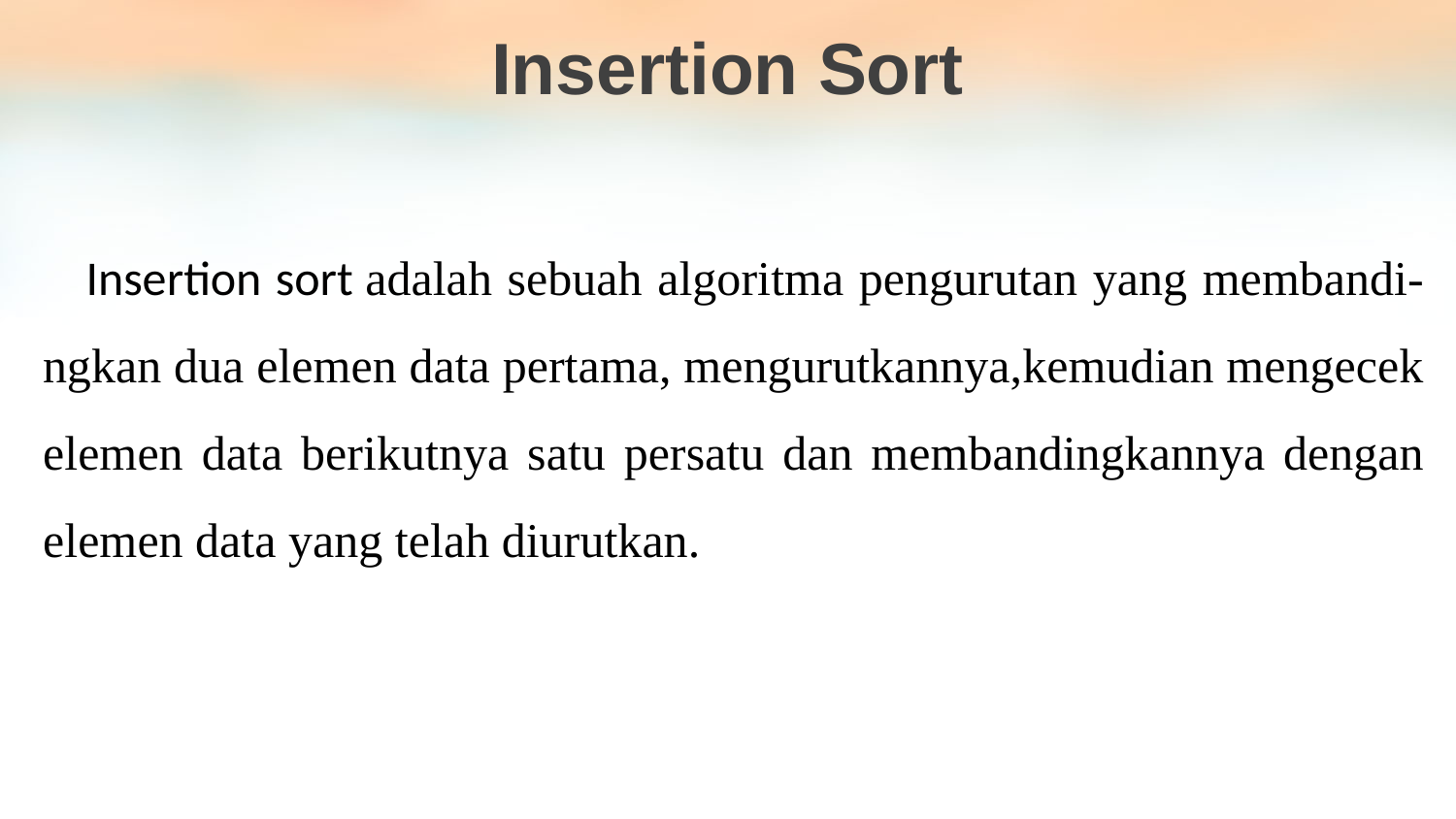

Insertion Sort

Insertion sort adalah sebuah algoritma pengurutan yang membandi-ngkan dua elemen data pertama, mengurutkannya,kemudian mengecek elemen data berikutnya satu persatu dan membandingkannya dengan elemen data yang telah diurutkan.